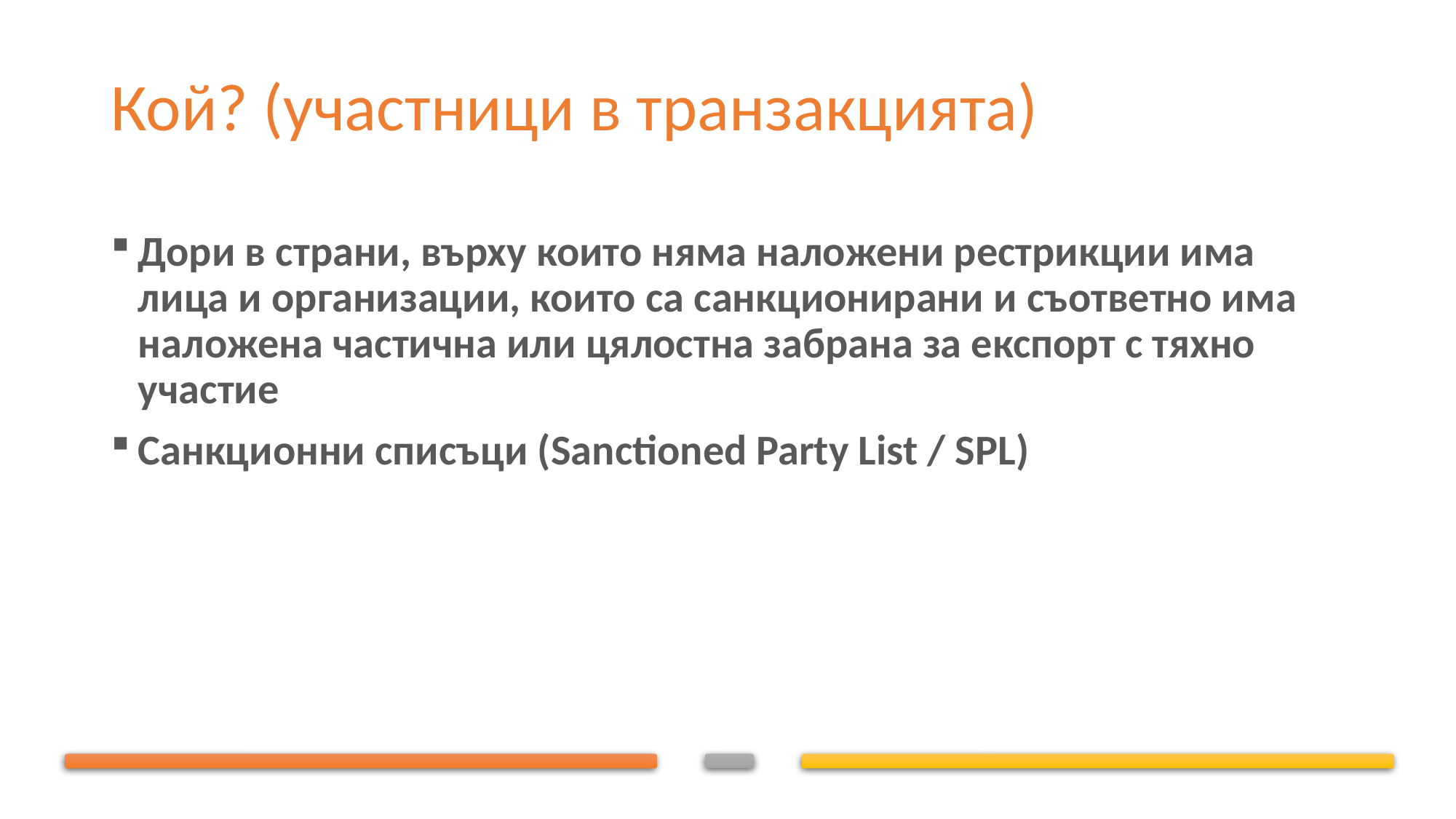

# Кой? (участници в транзакцията)
Дори в страни, върху които няма наложени рестрикции има лица и организации, които са санкционирани и съответно има наложена частична или цялостна забрана за експорт с тяхно участие
Санкционни списъци (Sanctioned Party List / SPL)